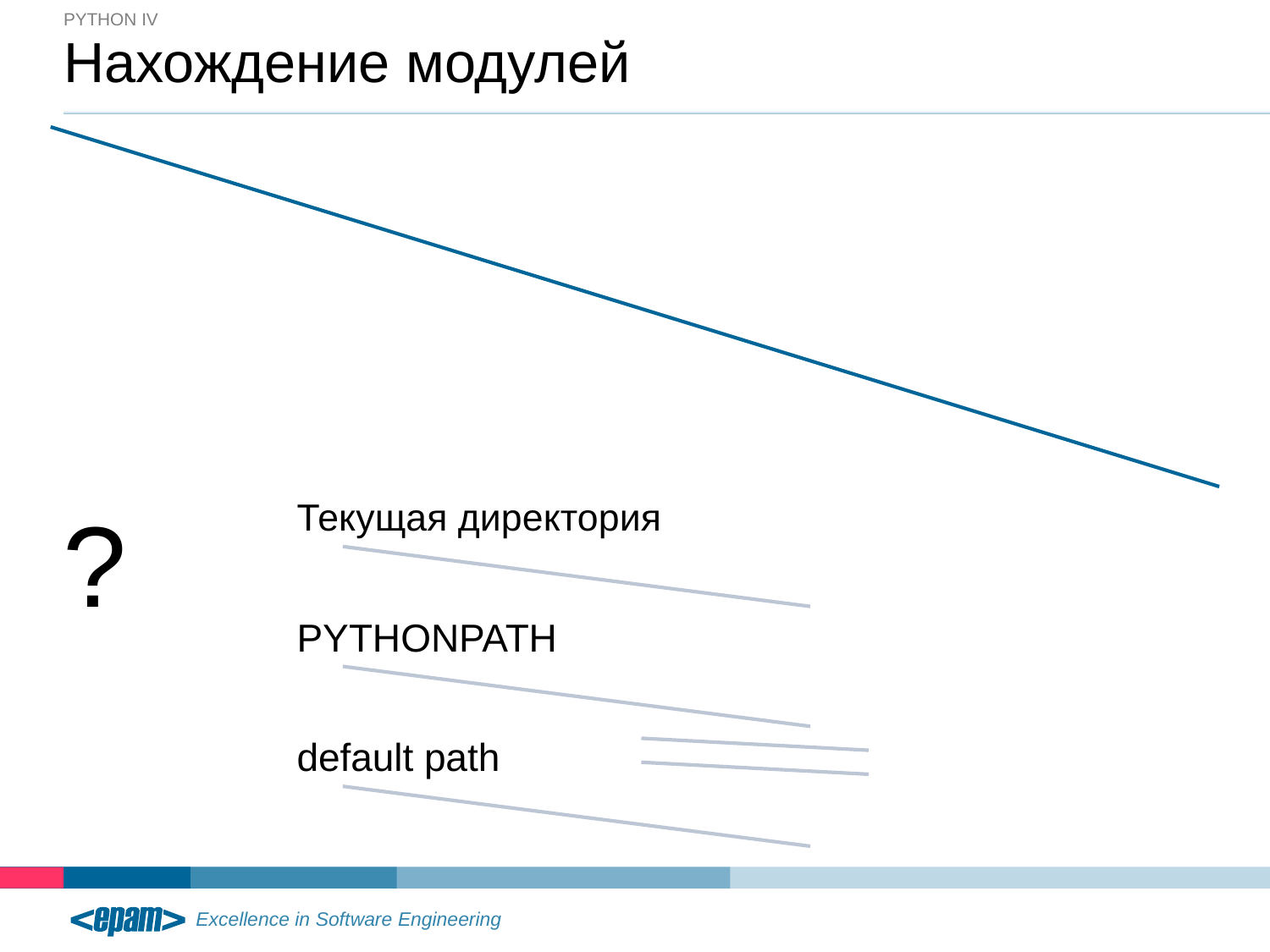

Python IV
# Нахождение модулей
?
Текущая директория
PYTHONPATH
default path